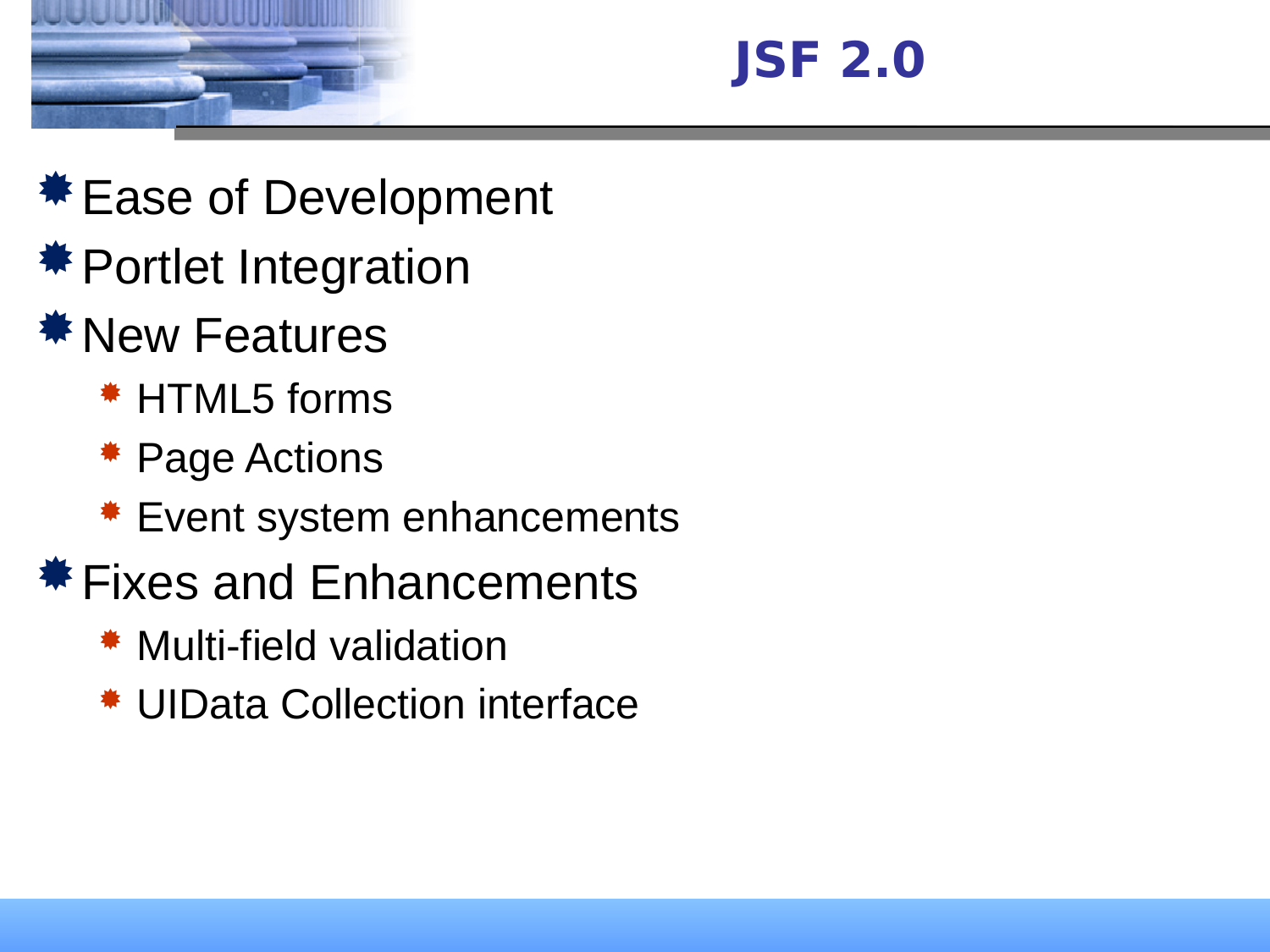

# JSF 2.0
Ease of Development
Portlet Integration
New Features
HTML5 forms
Page Actions
Event system enhancements
Fixes and Enhancements
Multi-field validation
UIData Collection interface